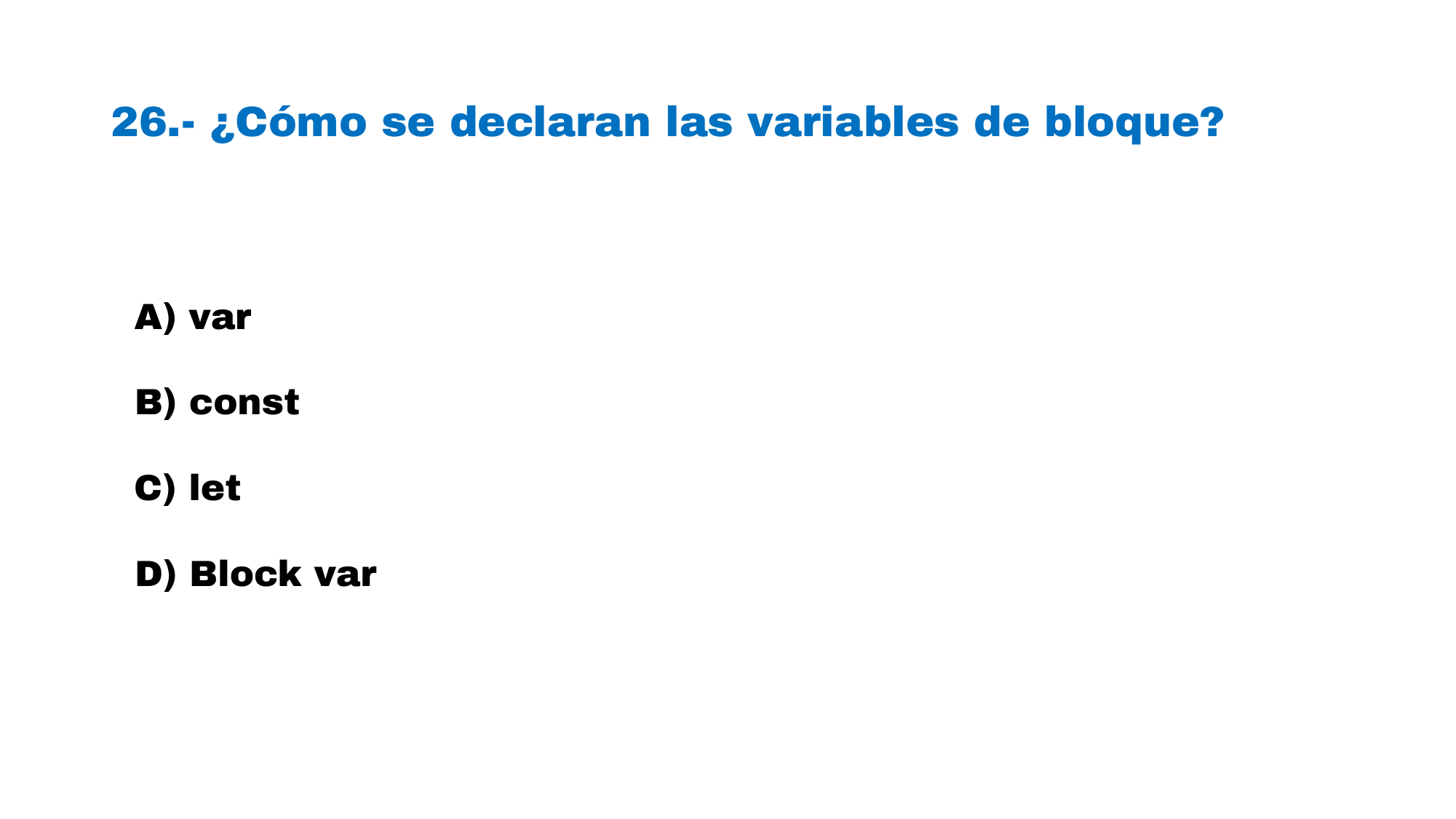

# 26.- ¿Cómo se declaran las variables de bloque?
A) var
B) const

C) let
D) Block var